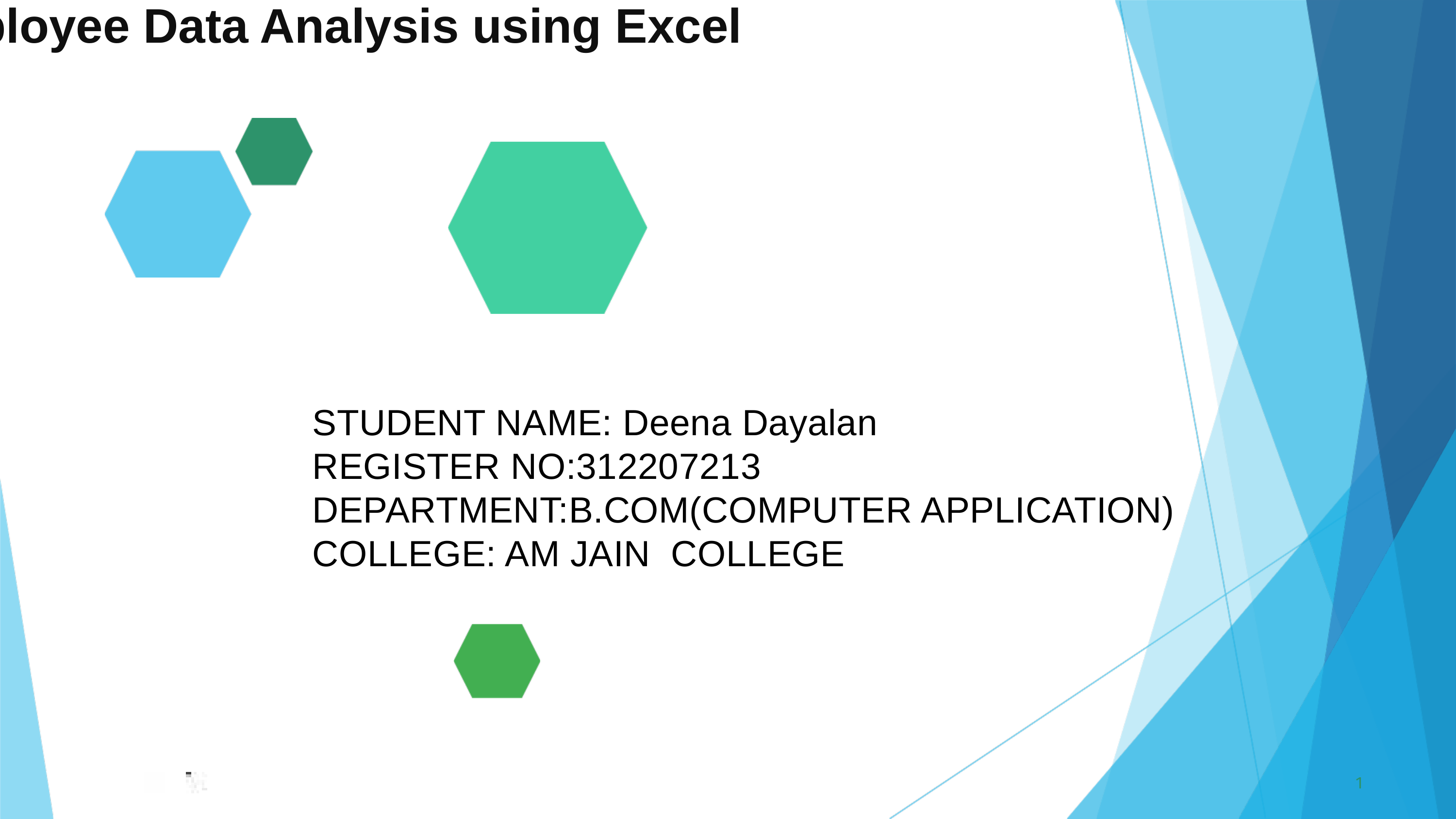

Employee Data Analysis using Excel

STUDENT NAME: Deena Dayalan
REGISTER NO:312207213
DEPARTMENT:B.COM(COMPUTER APPLICATION)
COLLEGE: AM JAIN  COLLEGE

1